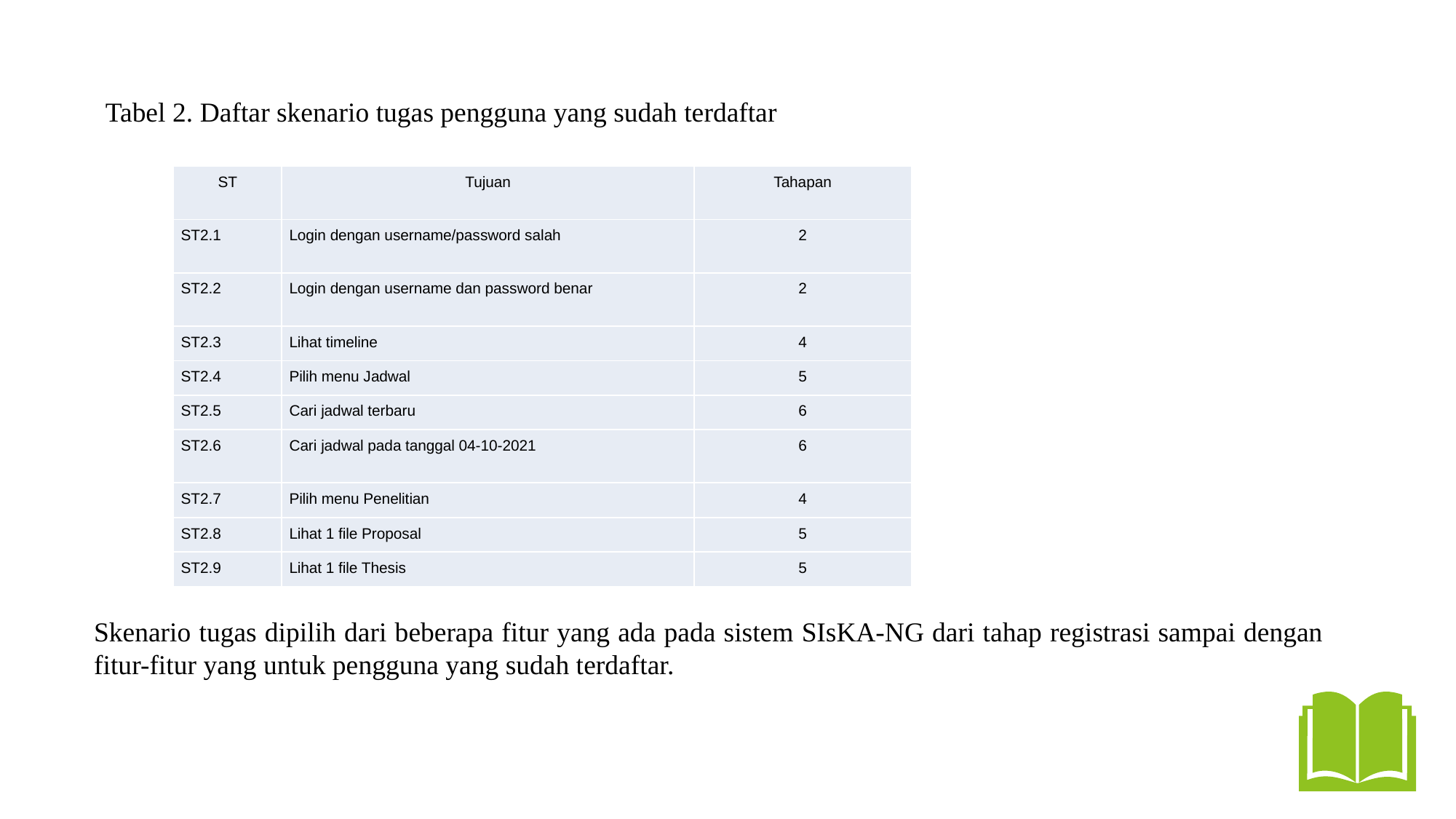

Tabel 2. Daftar skenario tugas pengguna yang sudah terdaftar

| ST | Tujuan | Tahapan |
| --- | --- | --- |
| ST2.1 | Login dengan username/password salah | 2 |
| ST2.2 | Login dengan username dan password benar | 2 |
| ST2.3 | Lihat timeline | 4 |
| ST2.4 | Pilih menu Jadwal | 5 |
| ST2.5 | Cari jadwal terbaru | 6 |
| ST2.6 | Cari jadwal pada tanggal 04-10-2021 | 6 |
| ST2.7 | Pilih menu Penelitian | 4 |
| ST2.8 | Lihat 1 file Proposal | 5 |
| ST2.9 | Lihat 1 file Thesis | 5 |
Skenario tugas dipilih dari beberapa fitur yang ada pada sistem SIsKA-NG dari tahap registrasi sampai dengan fitur-fitur yang untuk pengguna yang sudah terdaftar.